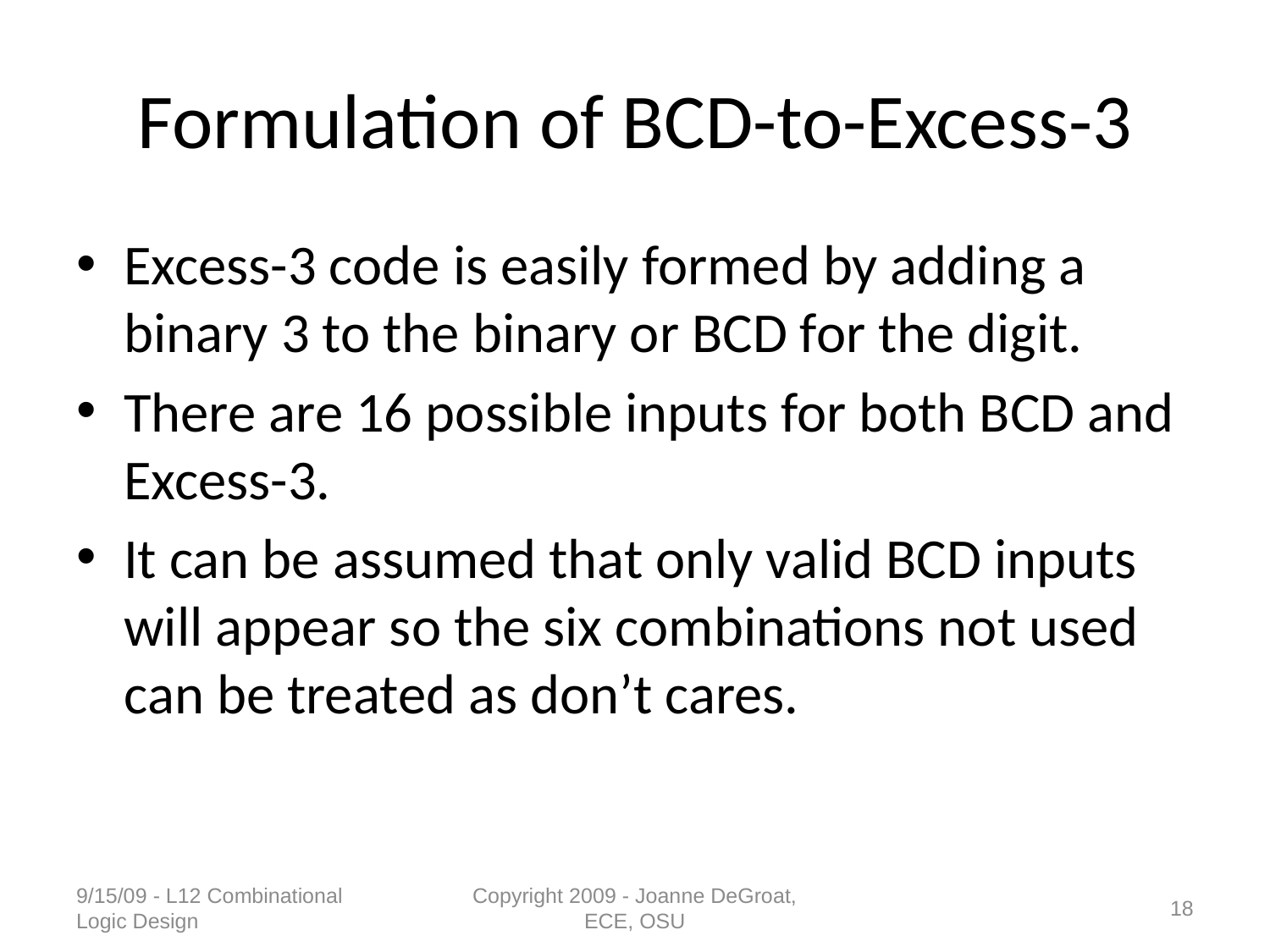

# Formulation of BCD-to-Excess-3
Excess-3 code is easily formed by adding a binary 3 to the binary or BCD for the digit.
There are 16 possible inputs for both BCD and Excess-3.
It can be assumed that only valid BCD inputs will appear so the six combinations not used can be treated as don’t cares.
9/15/09 - L12 Combinational Logic Design
Copyright 2009 - Joanne DeGroat, ECE, OSU
18